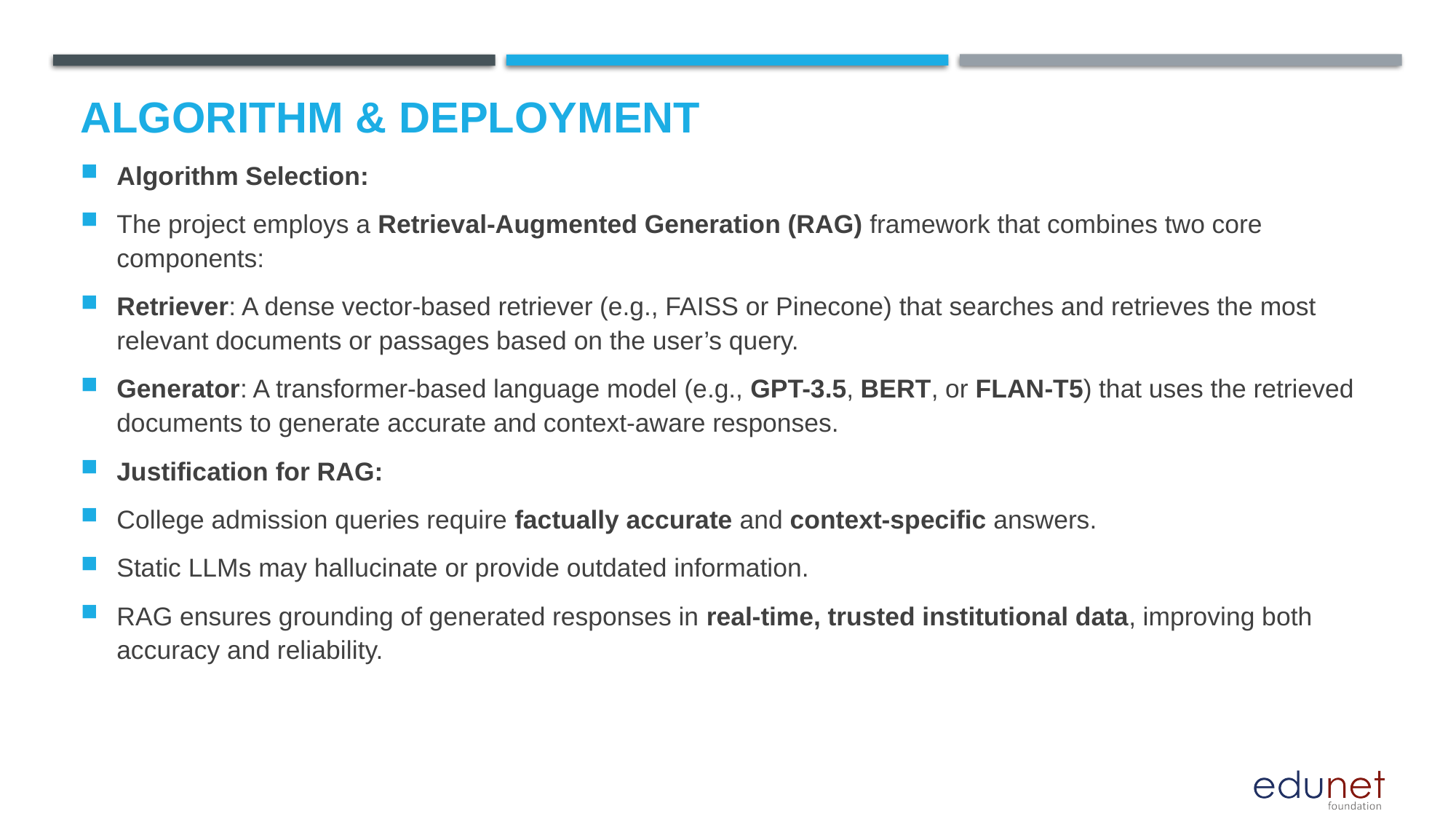

# Algorithm & Deployment
Algorithm Selection:
The project employs a Retrieval-Augmented Generation (RAG) framework that combines two core components:
Retriever: A dense vector-based retriever (e.g., FAISS or Pinecone) that searches and retrieves the most relevant documents or passages based on the user’s query.
Generator: A transformer-based language model (e.g., GPT-3.5, BERT, or FLAN-T5) that uses the retrieved documents to generate accurate and context-aware responses.
Justification for RAG:
College admission queries require factually accurate and context-specific answers.
Static LLMs may hallucinate or provide outdated information.
RAG ensures grounding of generated responses in real-time, trusted institutional data, improving both accuracy and reliability.